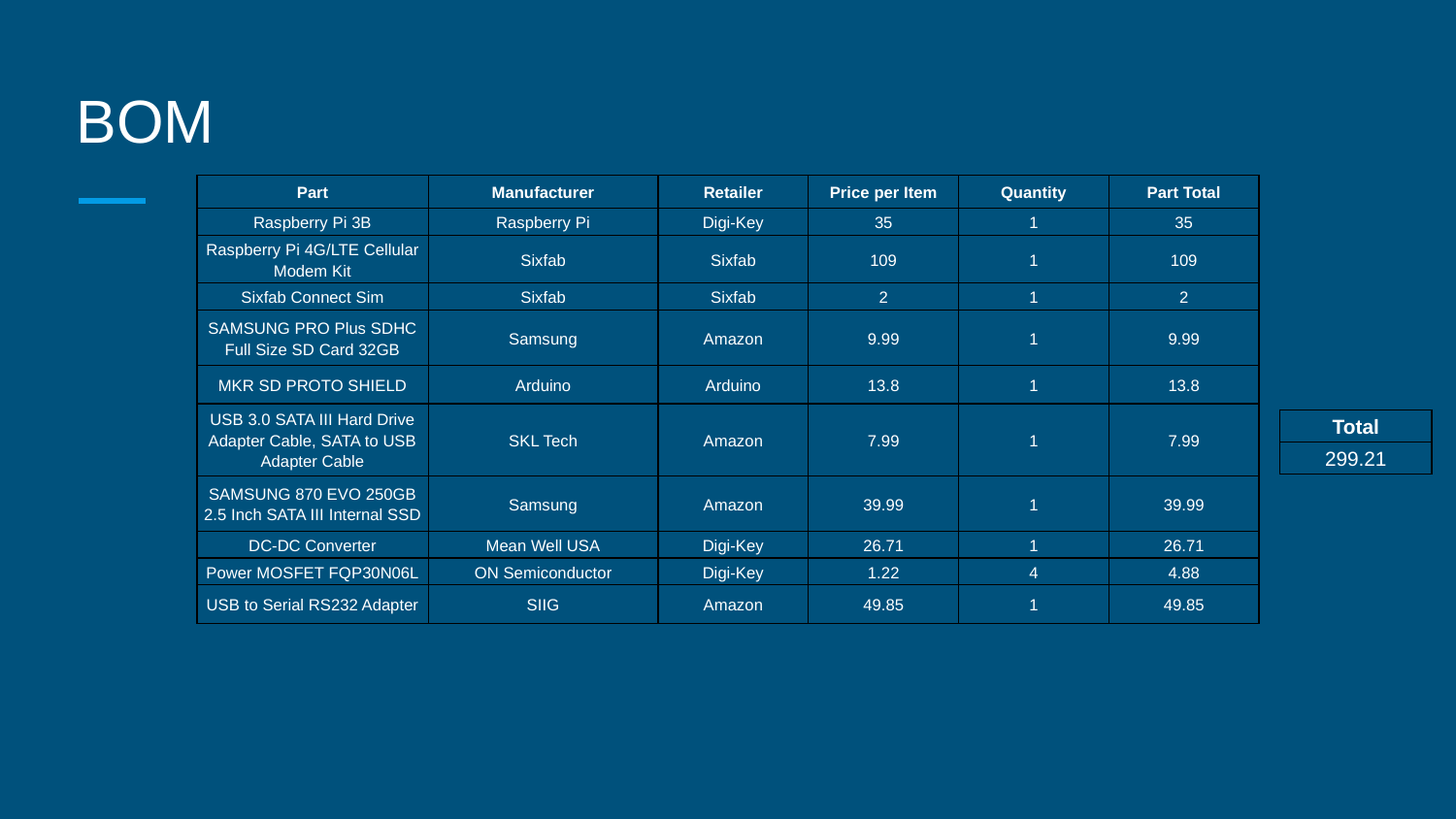

# BOM
| Part | Manufacturer | Retailer | Price per Item | Quantity | Part Total |
| --- | --- | --- | --- | --- | --- |
| Raspberry Pi 3B | Raspberry Pi | Digi-Key | 35 | 1 | 35 |
| Raspberry Pi 4G/LTE Cellular Modem Kit | Sixfab | Sixfab | 109 | 1 | 109 |
| Sixfab Connect Sim | Sixfab | Sixfab | 2 | 1 | 2 |
| SAMSUNG PRO Plus SDHC Full Size SD Card 32GB | Samsung | Amazon | 9.99 | 1 | 9.99 |
| MKR SD PROTO SHIELD | Arduino | Arduino | 13.8 | 1 | 13.8 |
| USB 3.0 SATA III Hard Drive Adapter Cable, SATA to USB Adapter Cable | SKL Tech | Amazon | 7.99 | 1 | 7.99 |
| SAMSUNG 870 EVO 250GB 2.5 Inch SATA III Internal SSD | Samsung | Amazon | 39.99 | 1 | 39.99 |
| DC-DC Converter | Mean Well USA | Digi-Key | 26.71 | 1 | 26.71 |
| Power MOSFET FQP30N06L | ON Semiconductor | Digi-Key | 1.22 | 4 | 4.88 |
| USB to Serial RS232 Adapter | SIIG | Amazon | 49.85 | 1 | 49.85 |
| Total |
| --- |
| 299.21 |